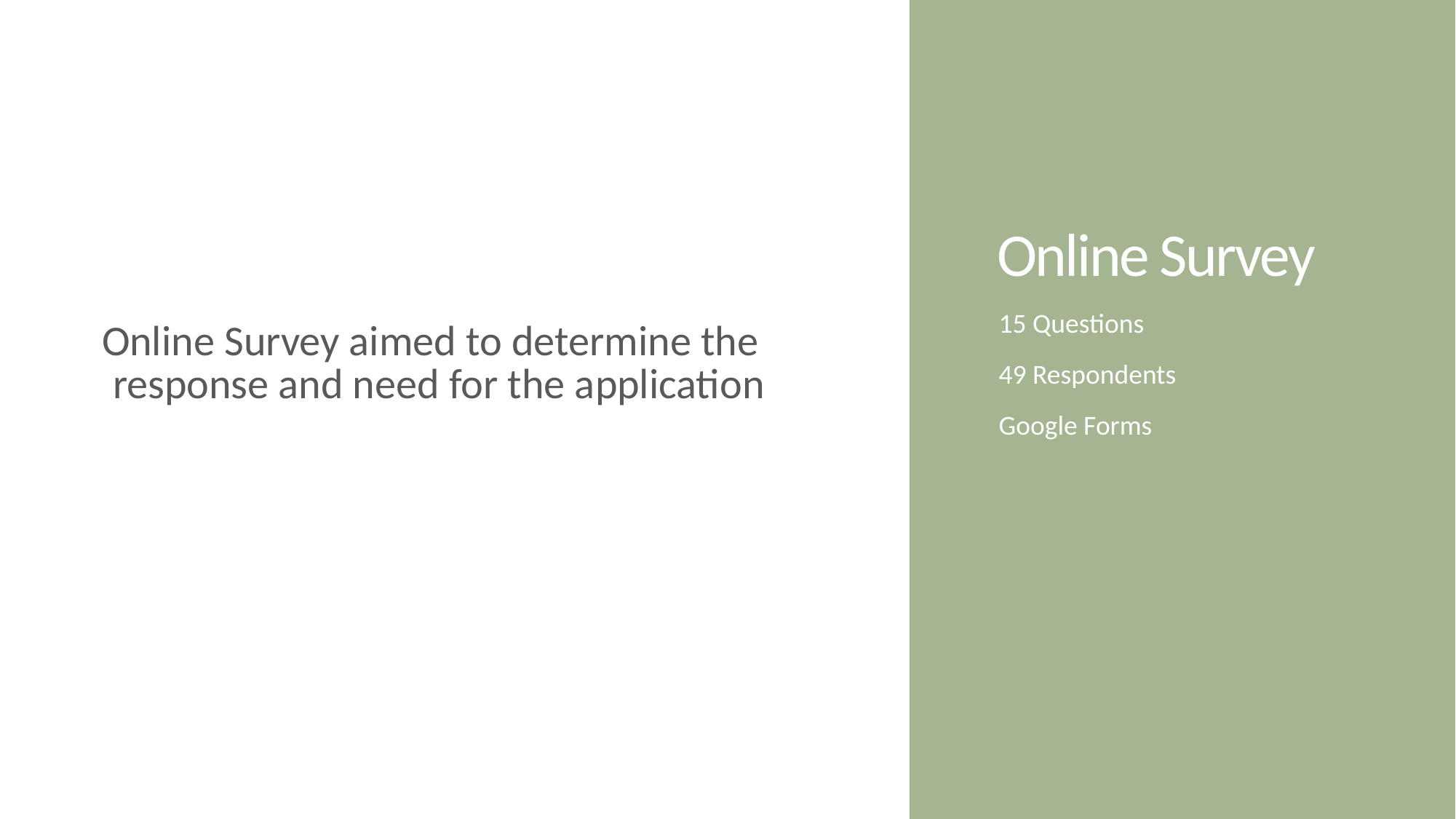

# Online Survey
Online Survey aimed to determine the response and need for the application
15 Questions
49 Respondents
Google Forms